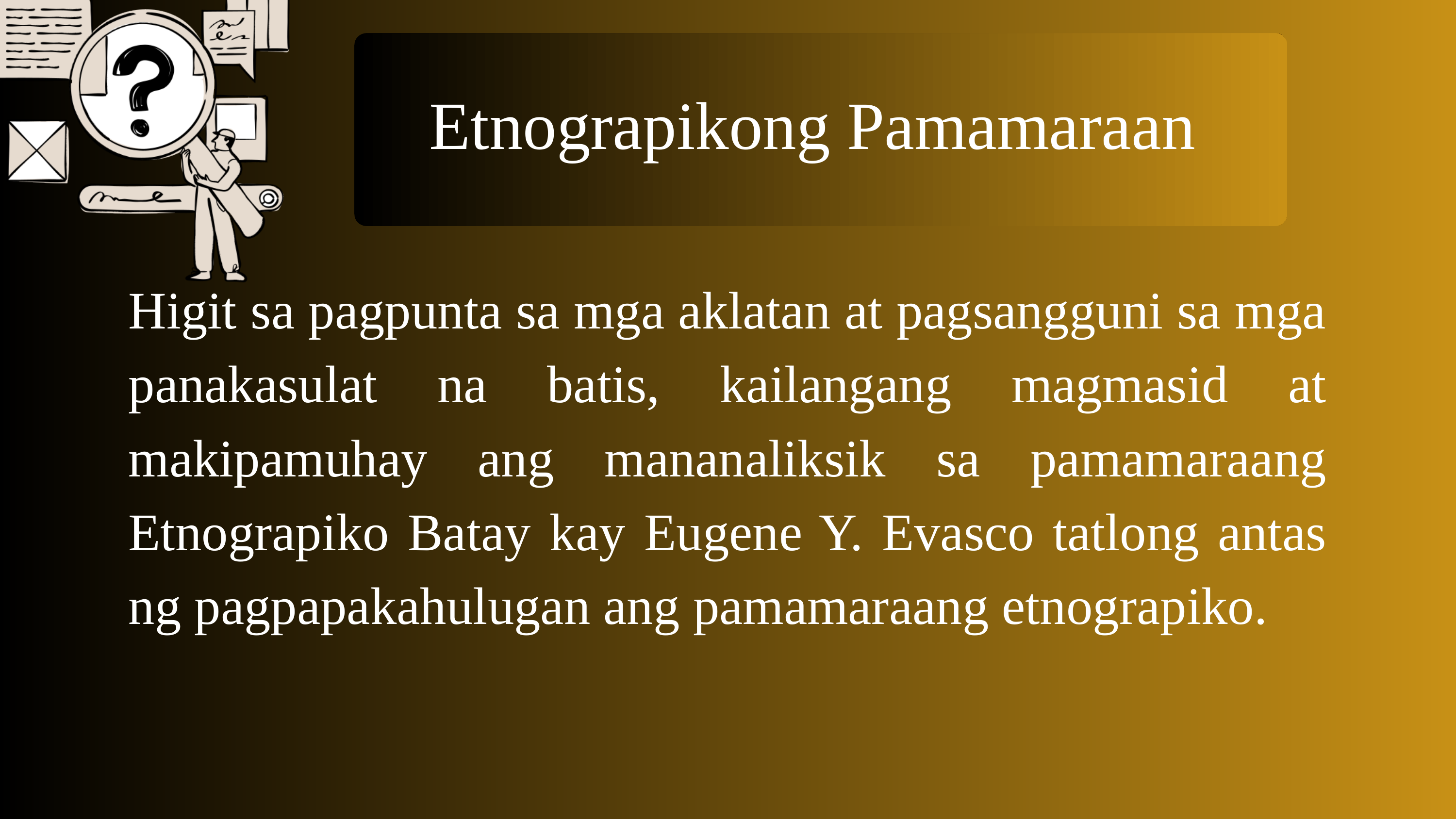

Etnograpikong Pamamaraan
Higit sa pagpunta sa mga aklatan at pagsangguni sa mga panakasulat na batis, kailangang magmasid at makipamuhay ang mananaliksik sa pamamaraang Etnograpiko Batay kay Eugene Y. Evasco tatlong antas ng pagpapakahulugan ang pamamaraang etnograpiko.